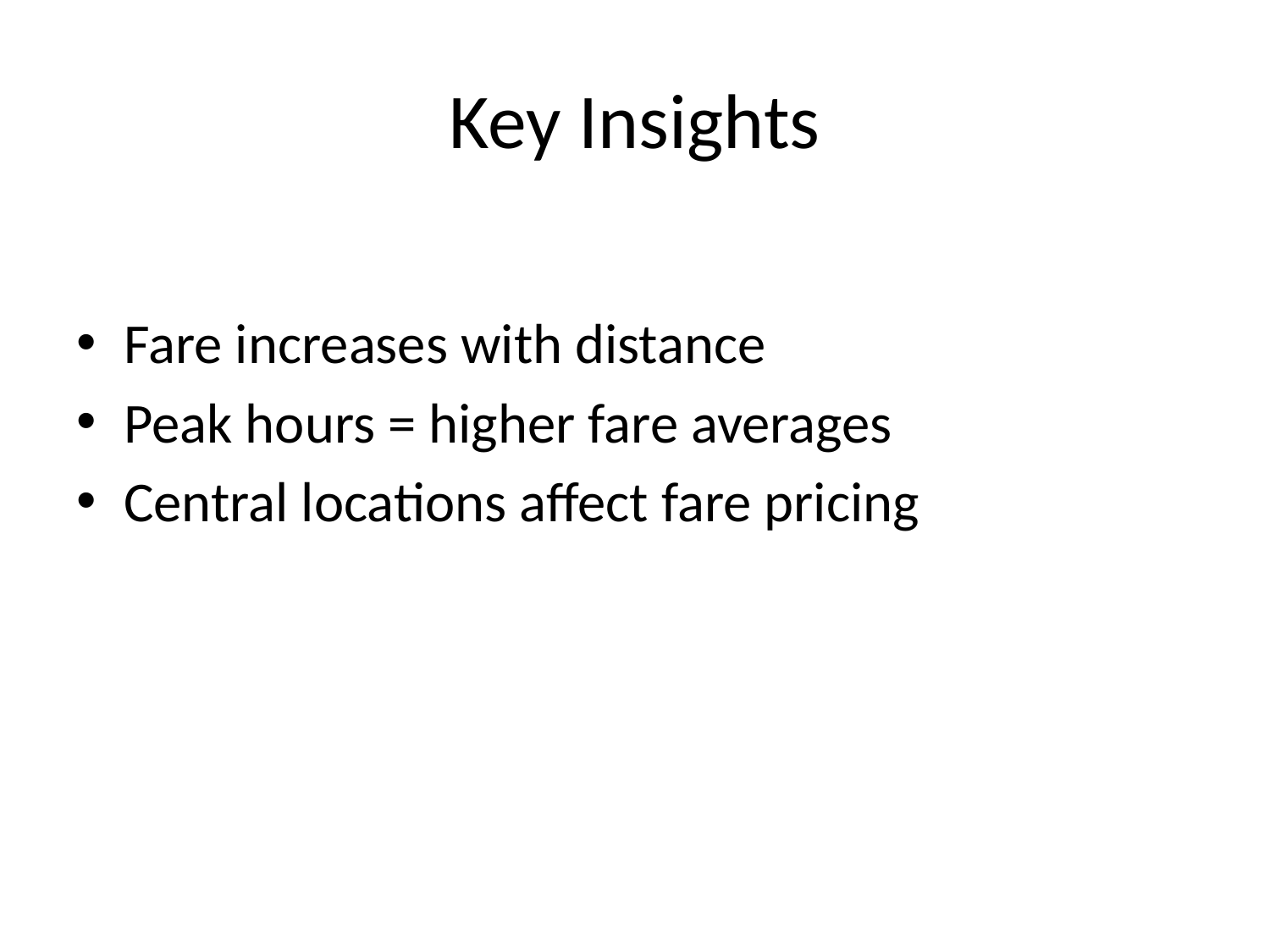

# Key Insights

Fare increases with distance
Peak hours = higher fare averages
Central locations affect fare pricing